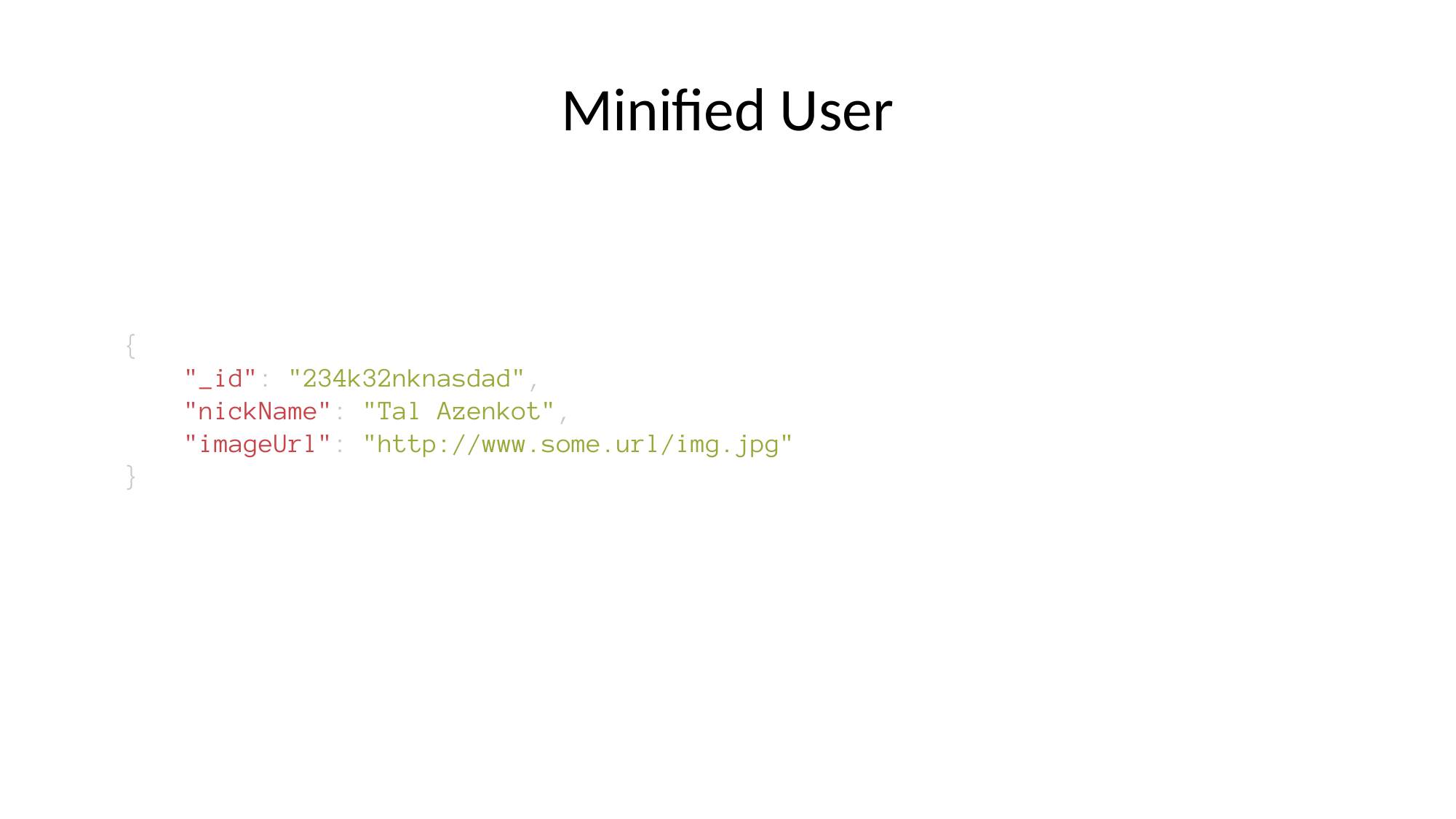

Minified User
{
    "_id": "234k32nknasdad",
    "nickName": "Tal Azenkot",
    "imageUrl": "http://www.some.url/img.jpg"
}